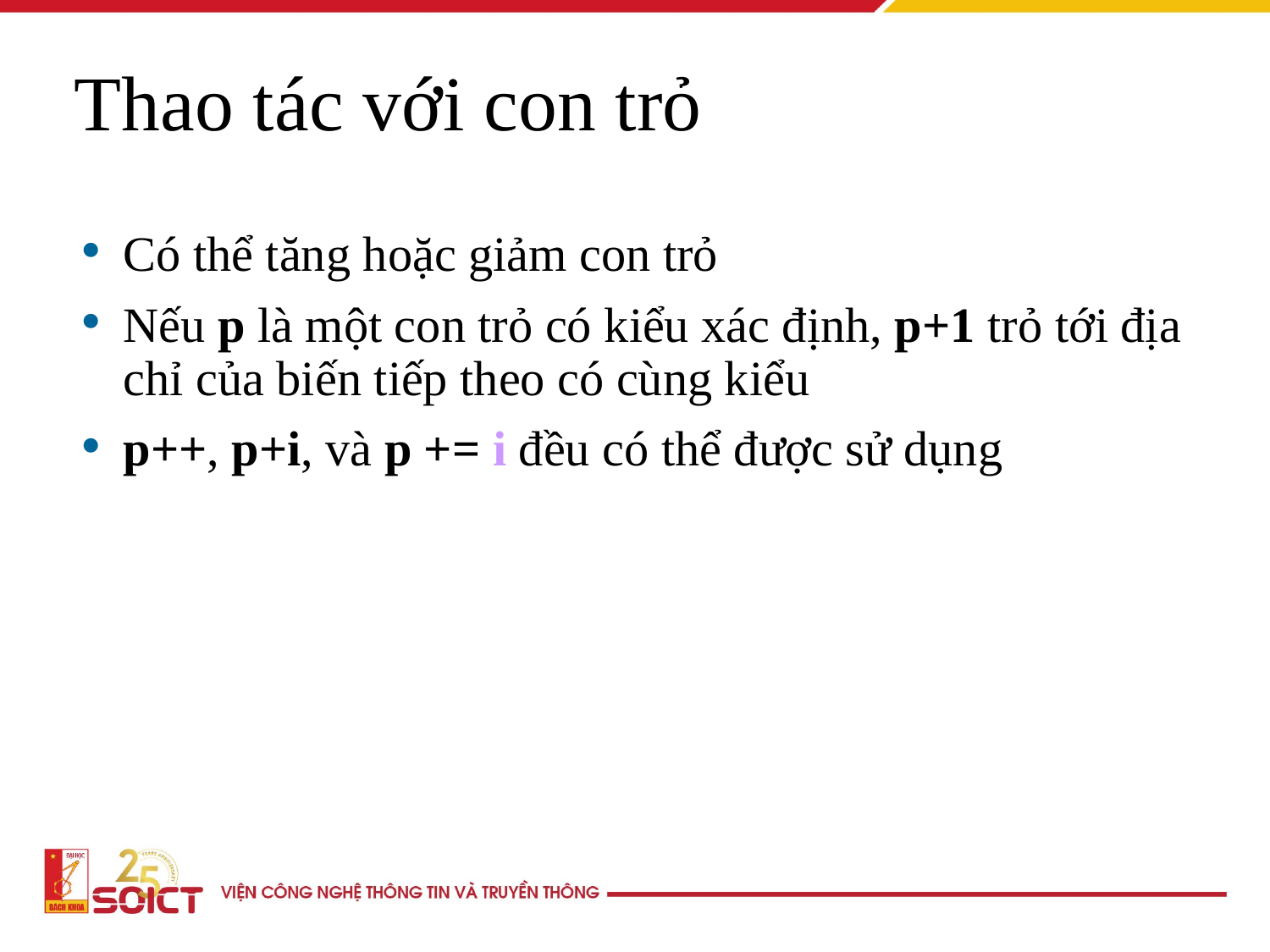

Thao tác với con trỏ
Có thể tăng hoặc giảm con trỏ
Nếu p là một con trỏ có kiểu xác định, p+1 trỏ tới địa chỉ của biến tiếp theo có cùng kiểu
p++, p+i, và p += i đều có thể được sử dụng